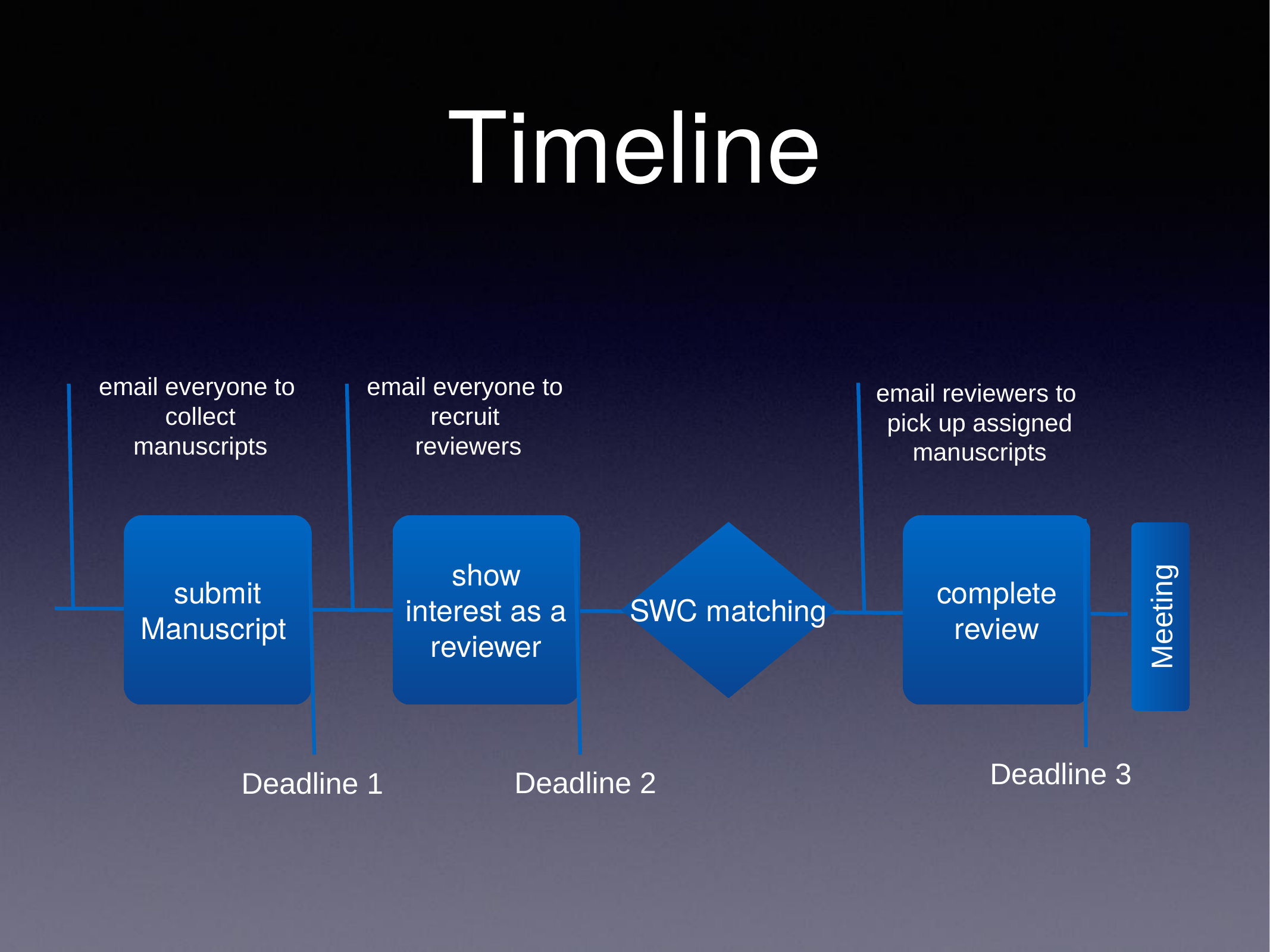

# Timeline
email everyone to
collect
manuscripts
email everyone to
recruit
reviewers
email reviewers to
pick up assigned manuscripts
submit Manuscript
show interest as a reviewer
complete review
SWC matching
Meeting
Deadline 3
Deadline 2
Deadline 1